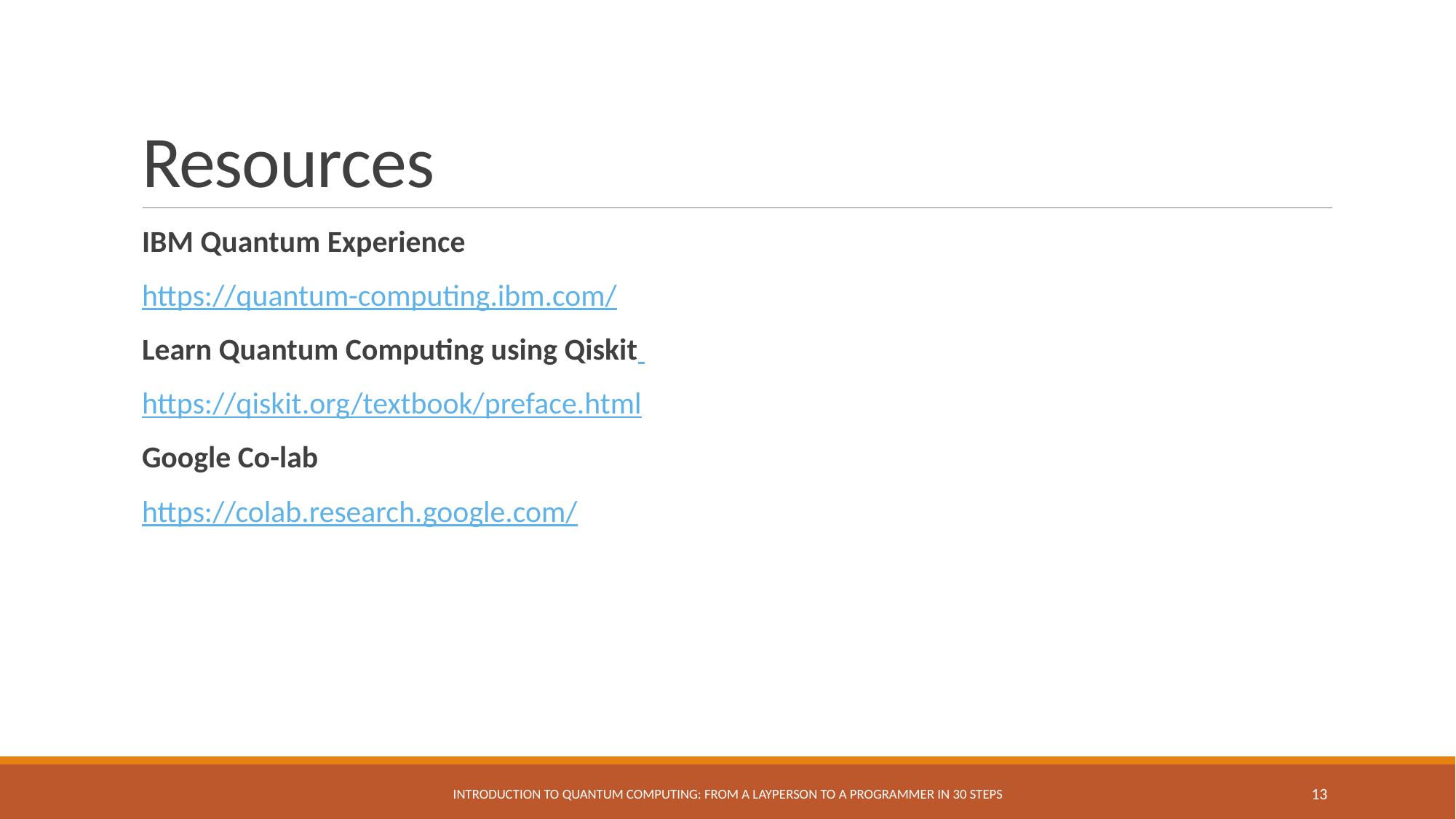

# Resources
IBM Quantum Experience
https://quantum-computing.ibm.com/
Learn Quantum Computing using Qiskit
https://qiskit.org/textbook/preface.html
Google Co-lab
https://colab.research.google.com/

introduction to Quantum Computing: From a Layperson to a Programmer in 30 Steps
13